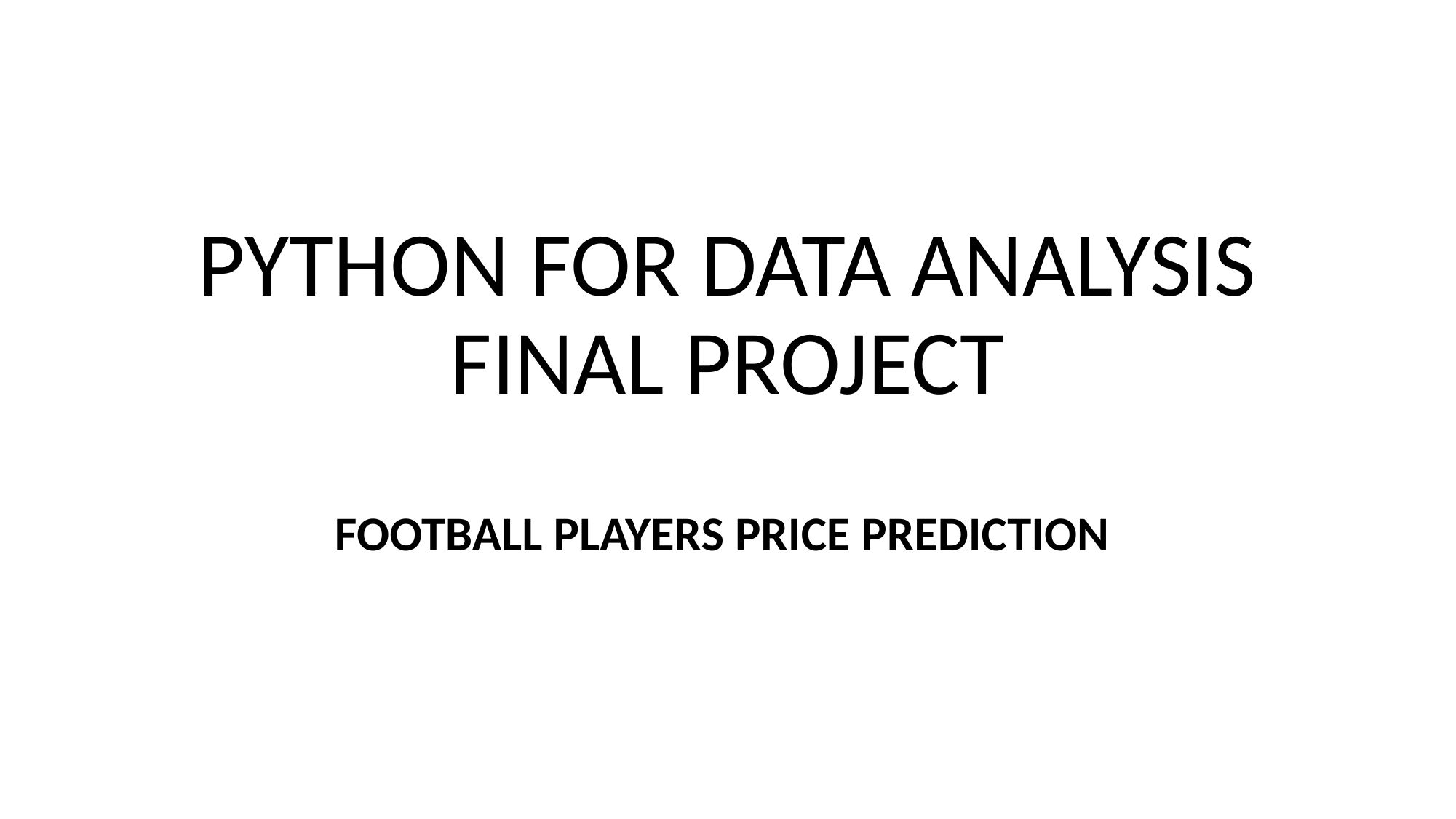

# PYTHON FOR DATA ANALYSIS FINAL PROJECT

FOOTBALL PLAYERS PRICE PREDICTION